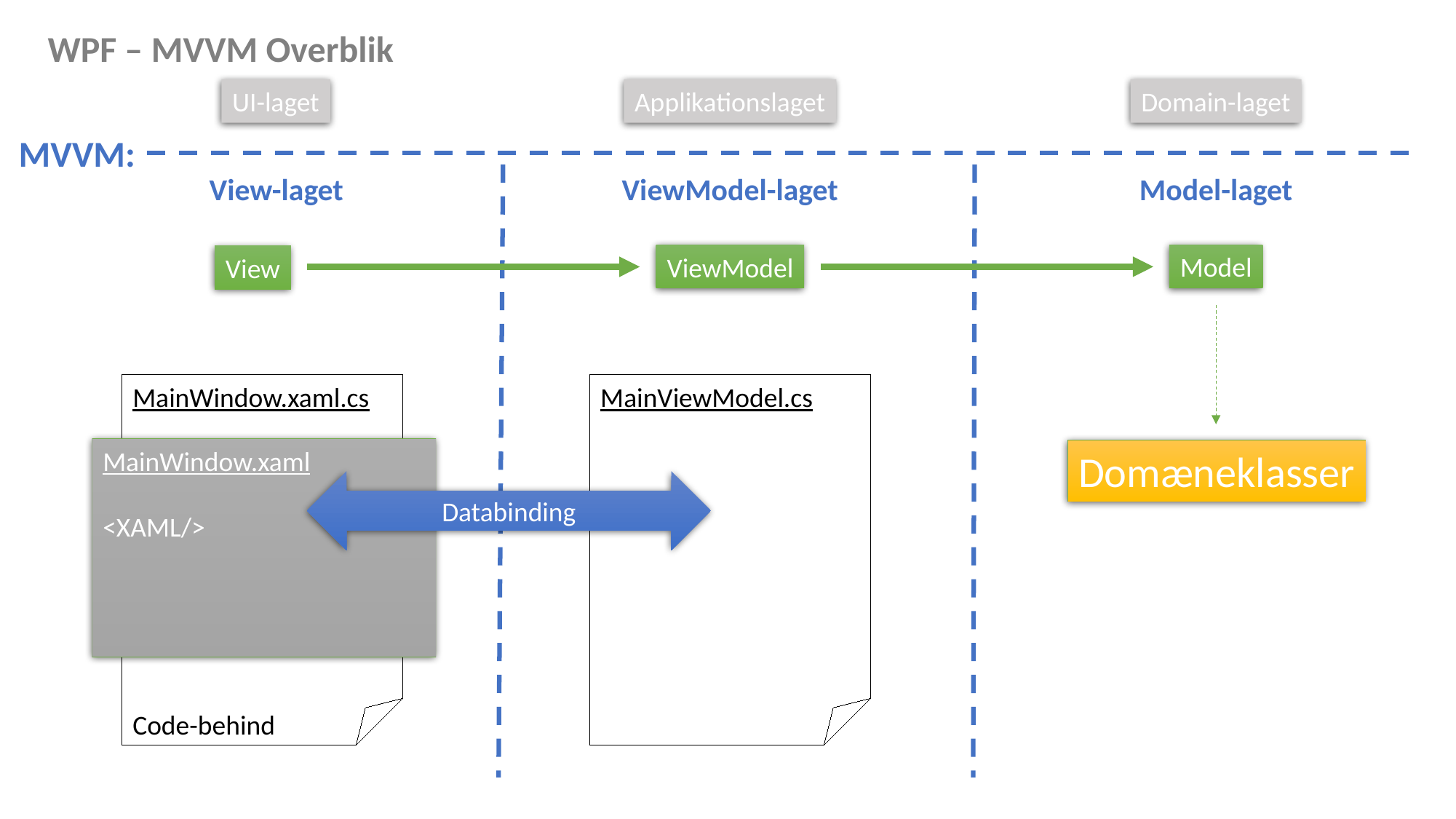

WPF – MVVM Overblik
UI-laget
Applikationslaget
Domain-laget
MVVM:
View-laget
ViewModel-laget
Model-laget
Model
ViewModel
View
Domæneklasser
MainWindow.xaml.cs

Code-behind
MainViewModel.cs
MainWindow.xaml

<XAML/>
Databinding